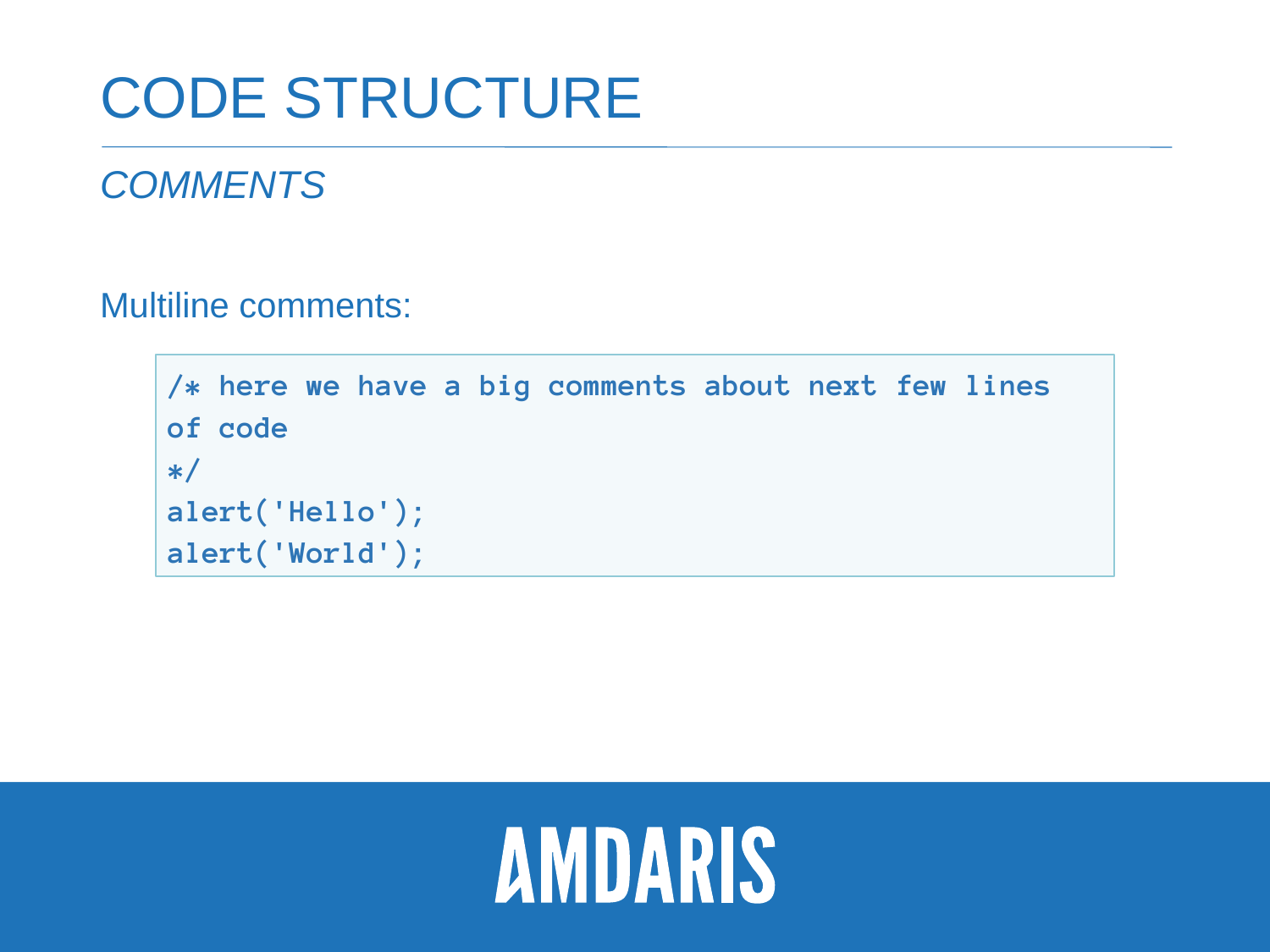

# Code structure
comments

Multiline comments:
/* here we have a big comments about next few lines of code
*/
alert('Hello');
alert('World');